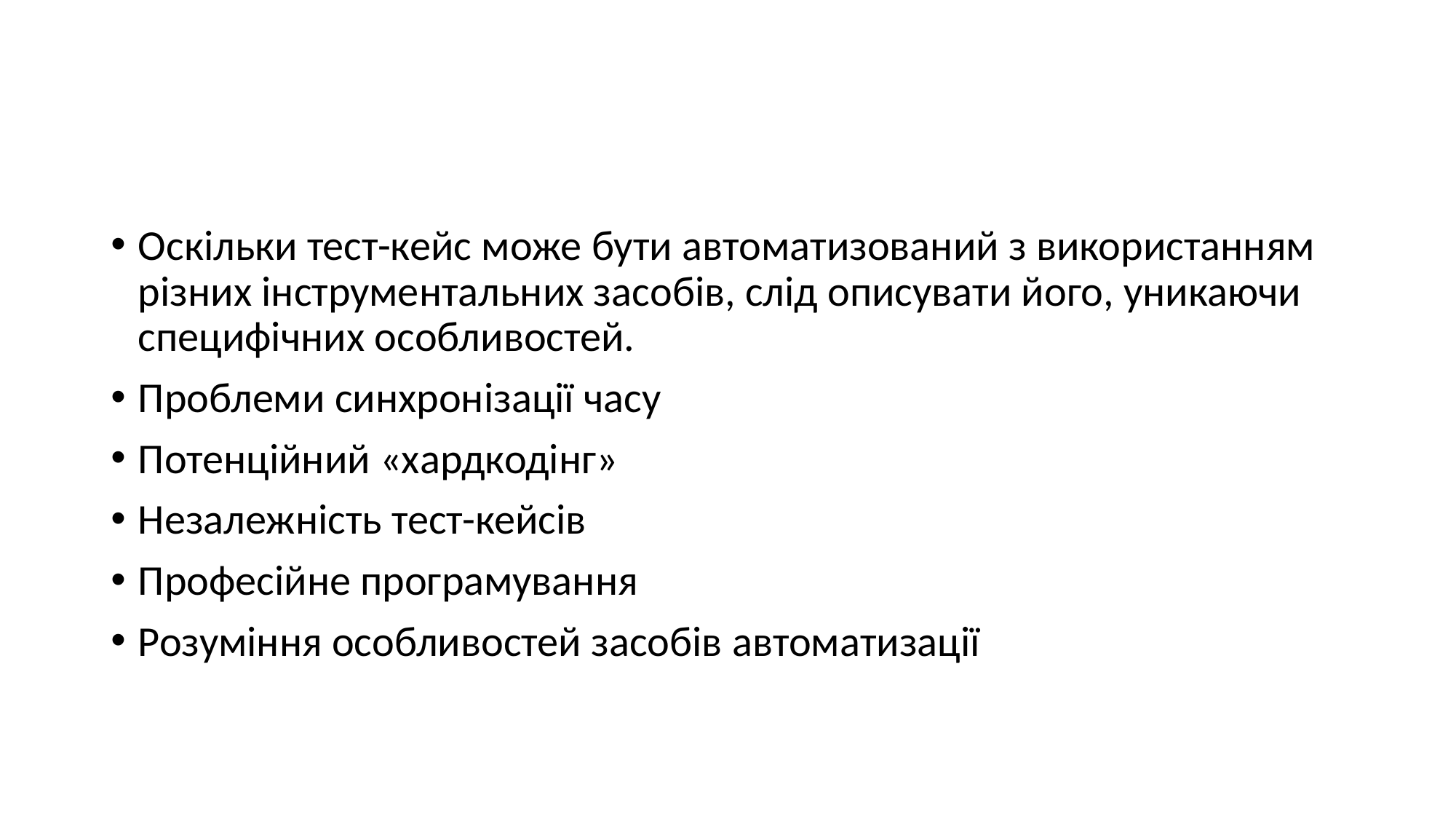

#
Оскільки тест-кейс може бути автоматизований з використанням різних інструментальних засобів, слід описувати його, уникаючи специфічних особливостей.
Проблеми синхронізації часу
Потенційний «хардкодінг»
Незалежність тест-кейсів
Професійне програмування
Розуміння особливостей засобів автоматизації